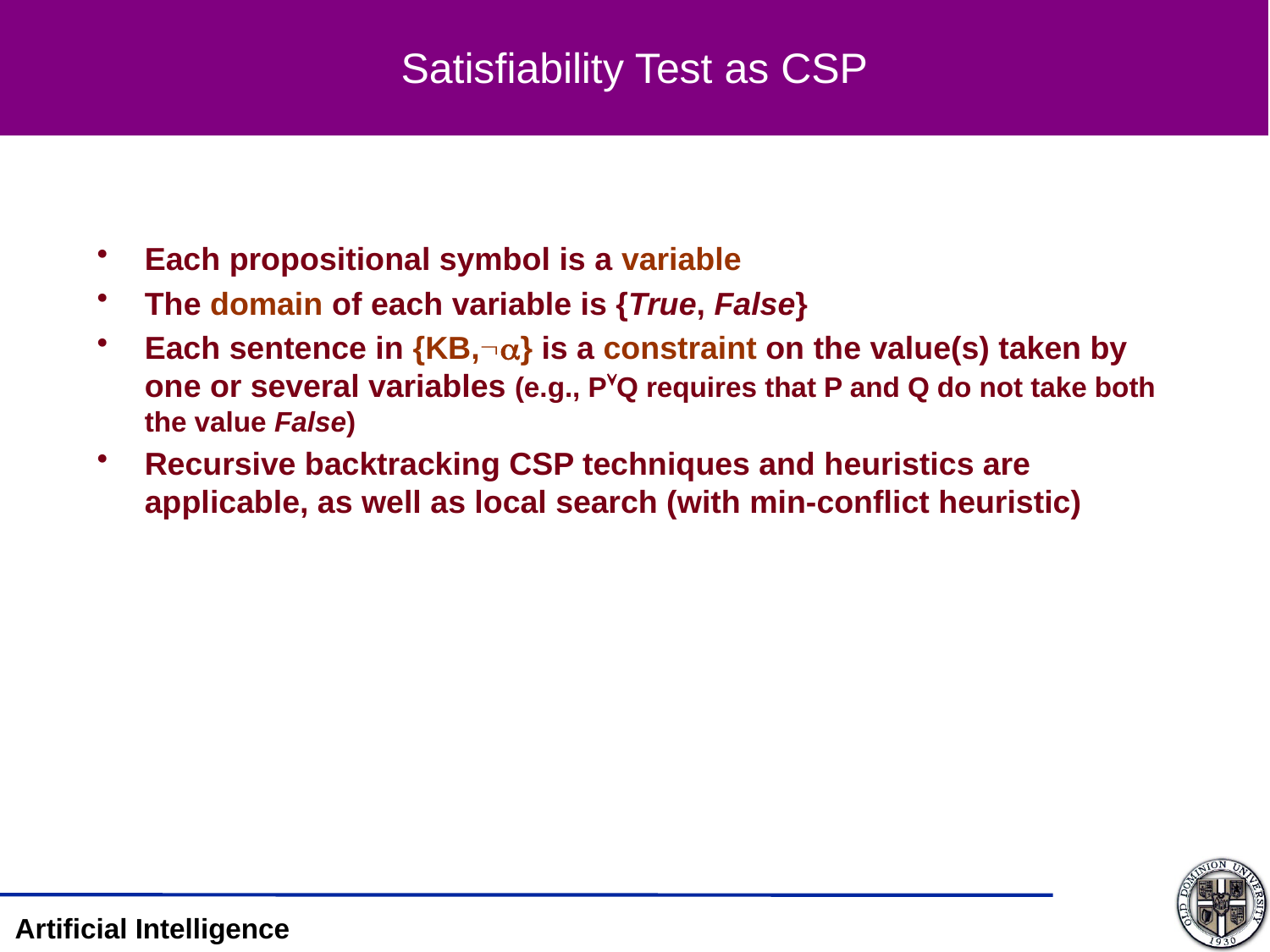

# Satisfiability Test as CSP
Each propositional symbol is a variable
The domain of each variable is {True, False}
Each sentence in {KB,¬α} is a constraint on the value(s) taken by one or several variables (e.g., P∨Q requires that P and Q do not take both the value False)
Recursive backtracking CSP techniques and heuristics are applicable, as well as local search (with min-conflict heuristic)